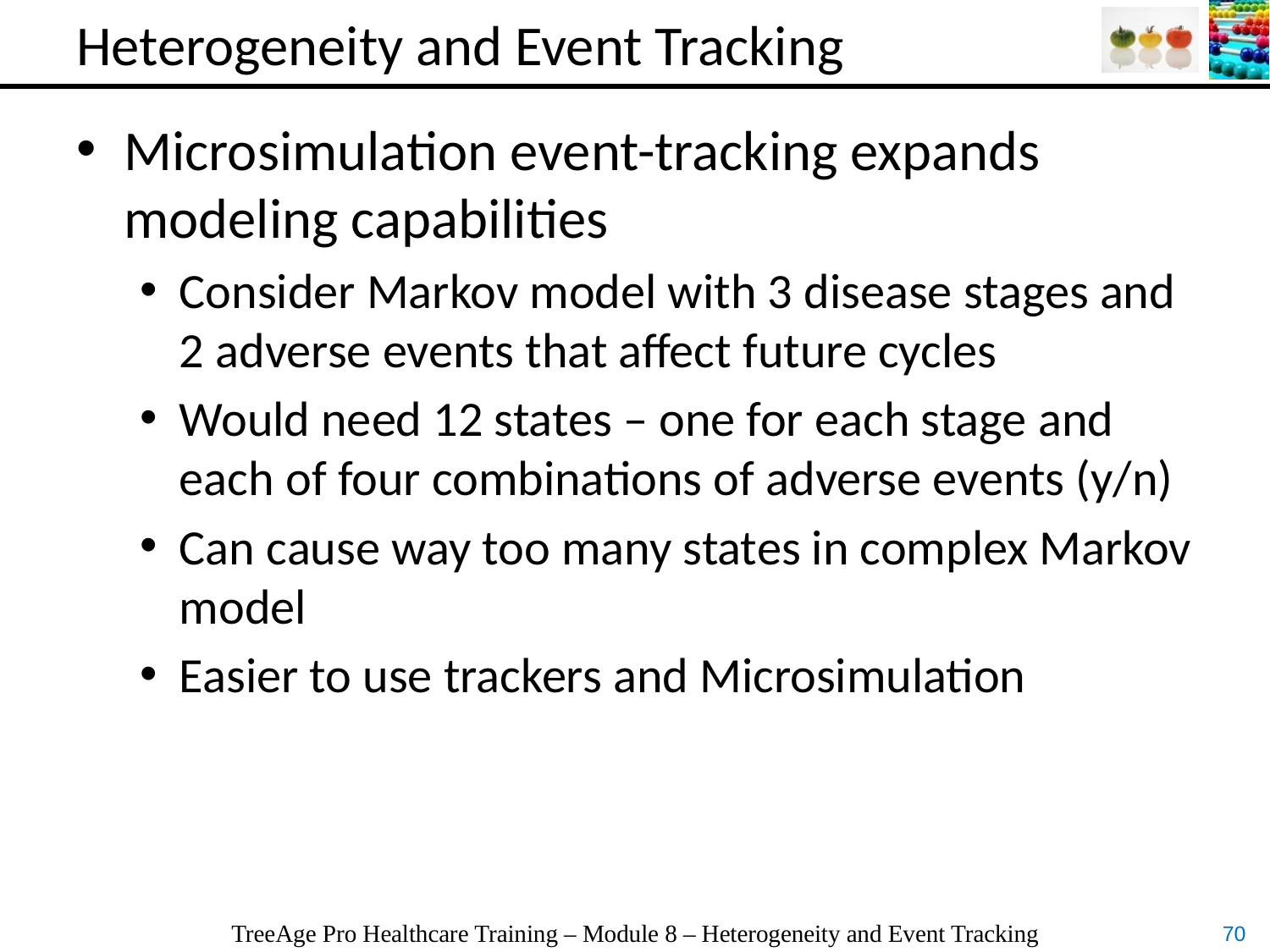

# Heterogeneity and Event Tracking
Microsimulation event-tracking expands modeling capabilities
Consider Markov model with 3 disease stages and 2 adverse events that affect future cycles
Would need 12 states – one for each stage and each of four combinations of adverse events (y/n)
Can cause way too many states in complex Markov model
Easier to use trackers and Microsimulation

TreeAge Pro Healthcare Training – Module 8 – Heterogeneity and Event Tracking